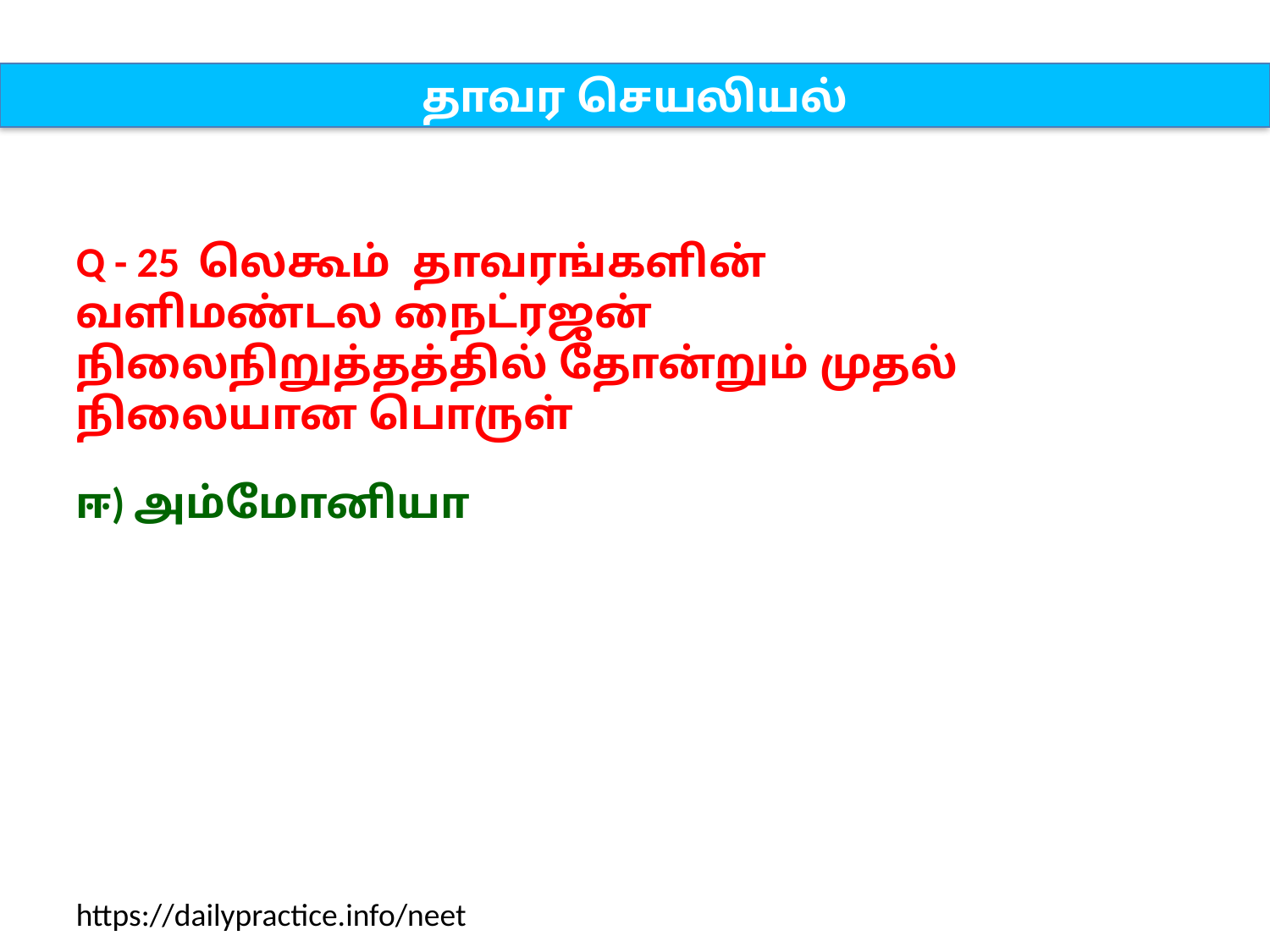

தாவர செயலியல்

Q - 25  லெகூம்  தாவரங்களின் வளிமண்டல நைட்ரஜன் நிலைநிறுத்தத்தில் தோன்றும் முதல் நிலையான பொருள்

ஈ) அம்மோனியா
https://dailypractice.info/neet